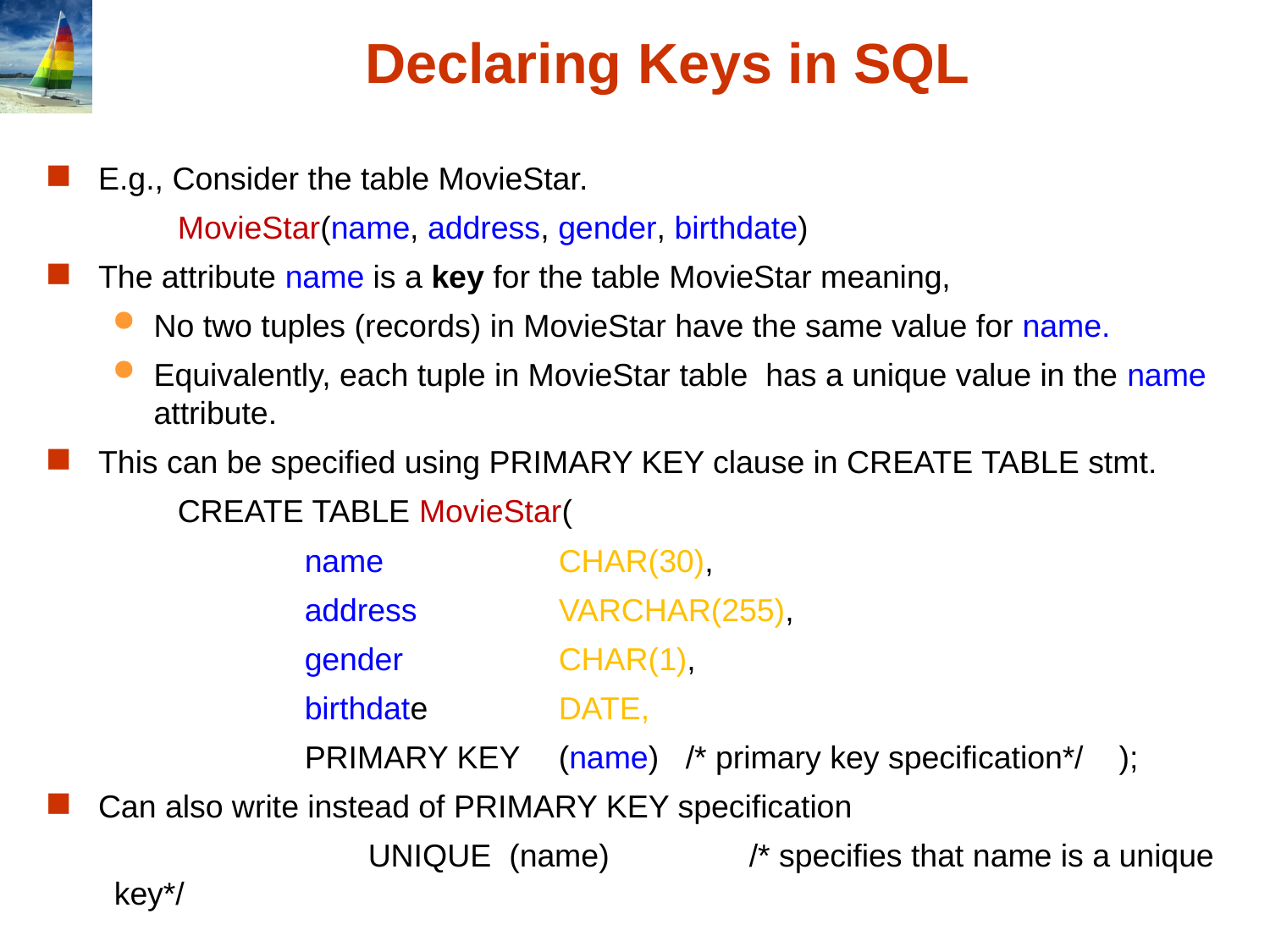

# Declaring Keys in SQL
E.g., Consider the table MovieStar.
	MovieStar(name, address, gender, birthdate)
The attribute name is a key for the table MovieStar meaning,
No two tuples (records) in MovieStar have the same value for name.
Equivalently, each tuple in MovieStar table  has a unique value in the name attribute.
This can be specified using PRIMARY KEY clause in CREATE TABLE stmt.
	CREATE TABLE MovieStar(
    		name 		CHAR(30),
    		address		VARCHAR(255),
   		gender              	CHAR(1),
    		birthdate		DATE,
		PRIMARY KEY	(name)  	/* primary key specification*/    );
Can also write instead of PRIMARY KEY specification
		UNIQUE  (name) 		/* specifies that name is a unique key*/